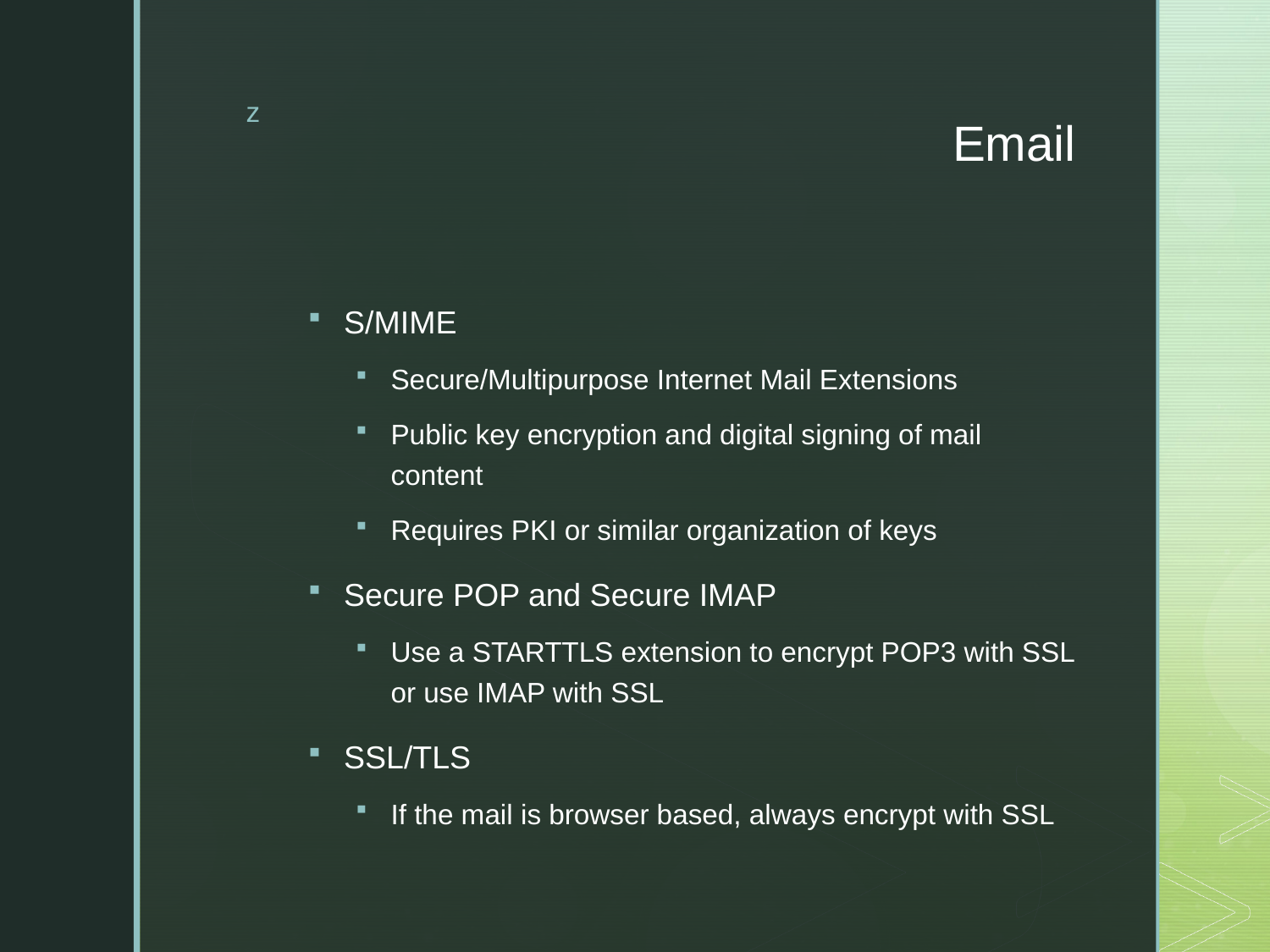

# Email
S/MIME
Secure/Multipurpose Internet Mail Extensions
Public key encryption and digital signing of mail content
Requires PKI or similar organization of keys
Secure POP and Secure IMAP
Use a STARTTLS extension to encrypt POP3 with SSL or use IMAP with SSL
SSL/TLS
If the mail is browser based, always encrypt with SSL